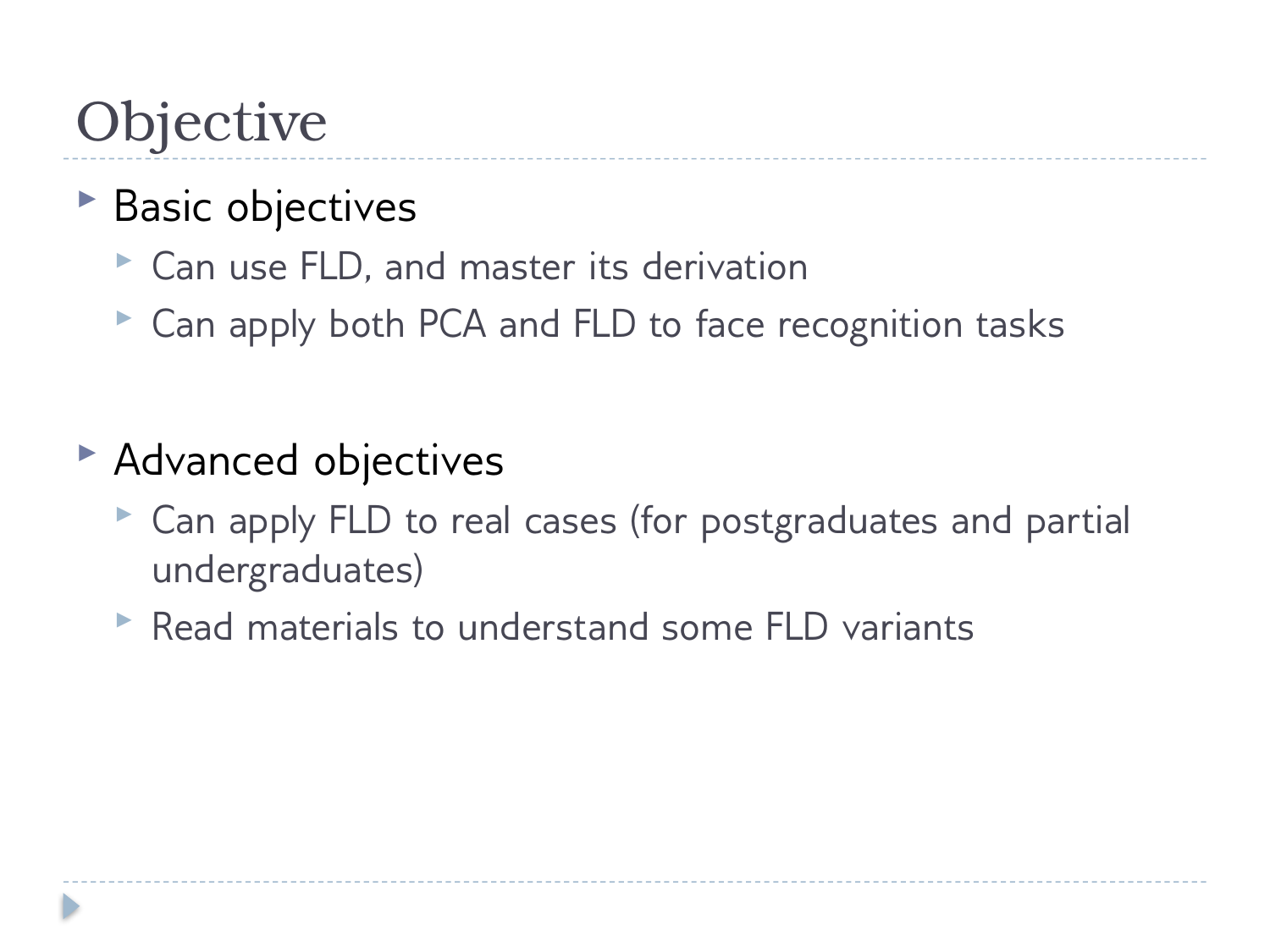

# Objective
Basic objectives
Can use FLD, and master its derivation
Can apply both PCA and FLD to face recognition tasks

Advanced objectives
Can apply FLD to real cases (for postgraduates and partial undergraduates)
Read materials to understand some FLD variants